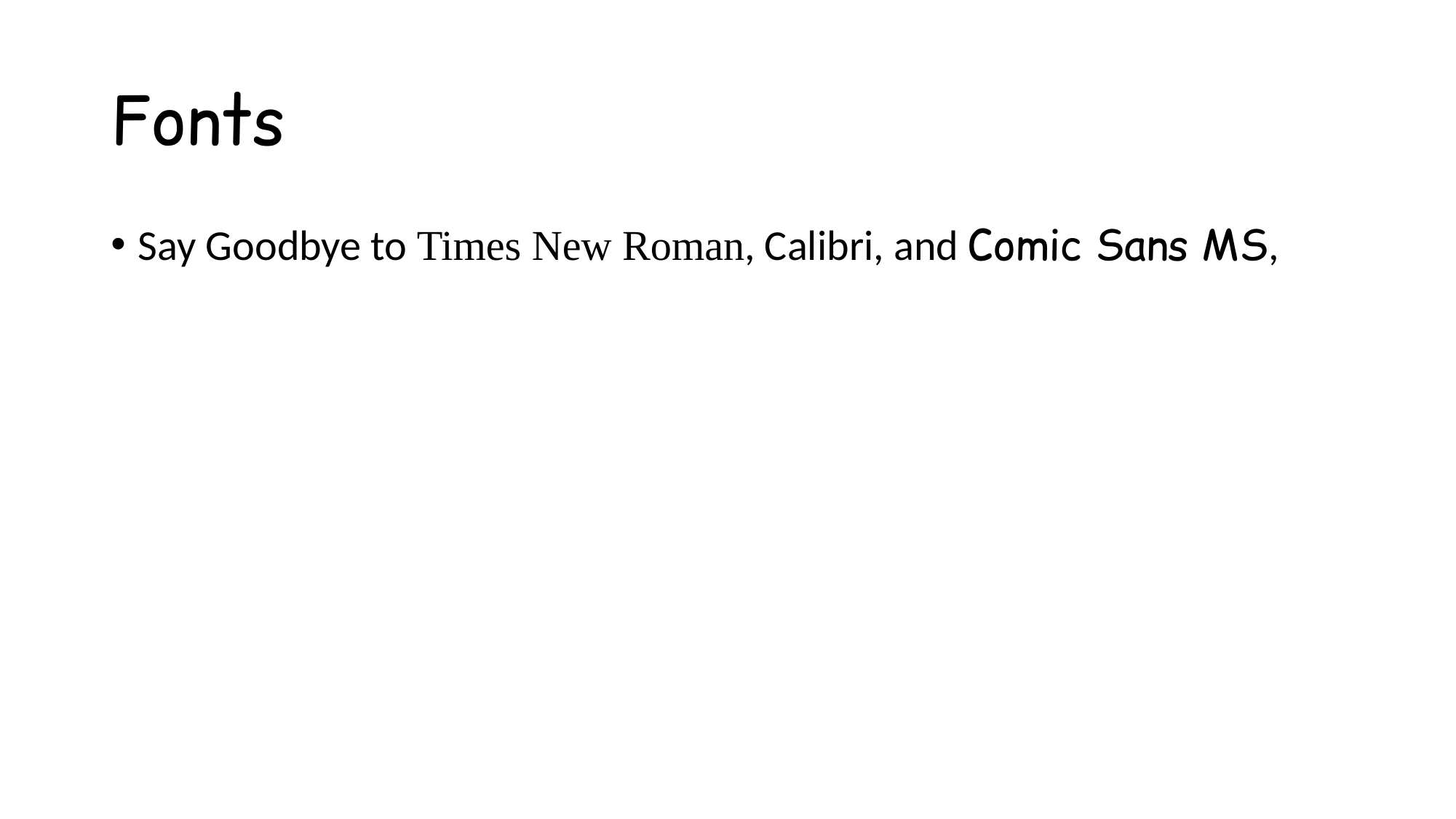

# Fonts
Say Goodbye to Times New Roman, Calibri, and Comic Sans MS,